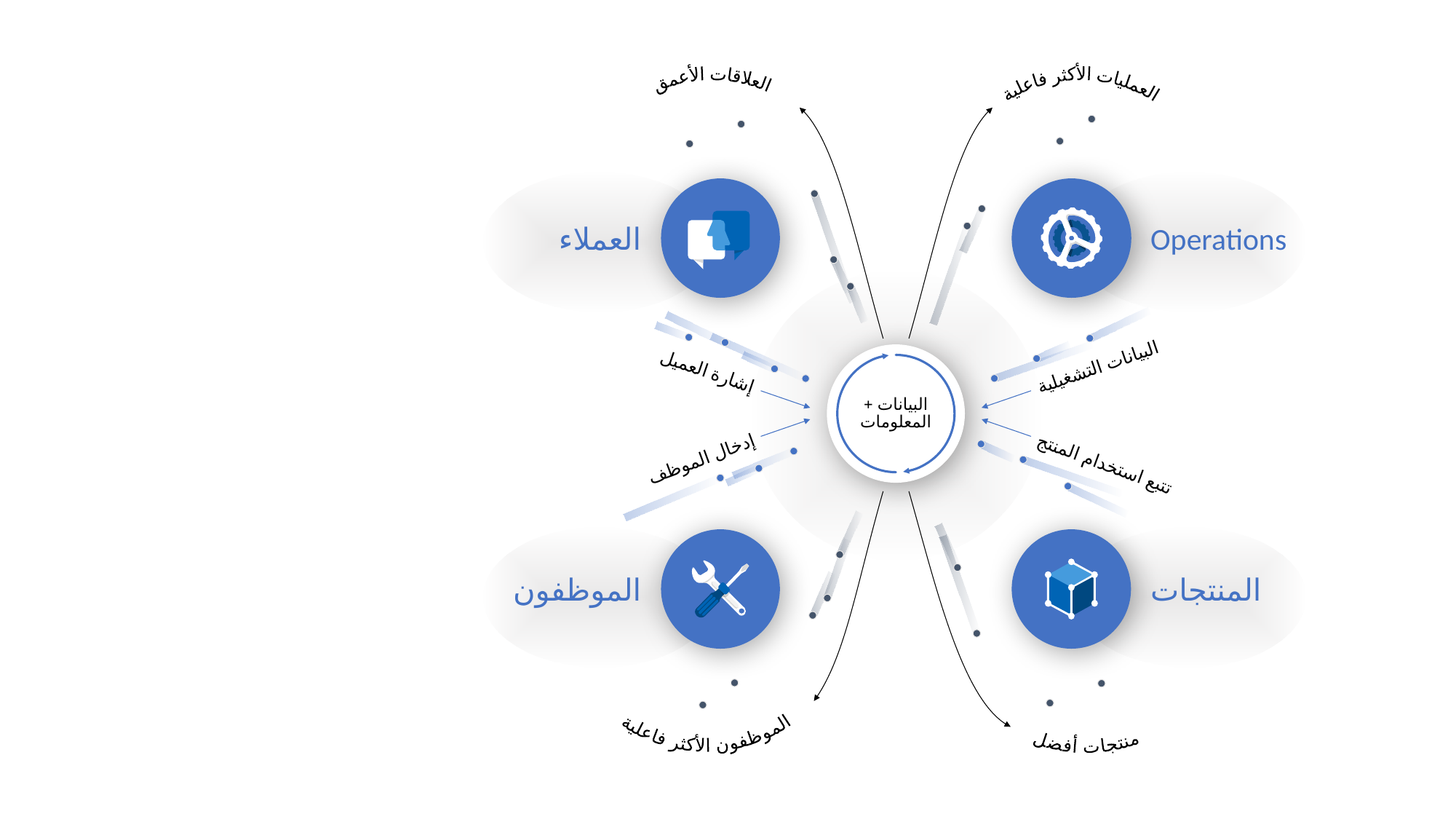

العلاقات الأعمق
العمليات الأكثر فاعلية

الموظفون الأكثر فاعلية
منتجات أفضل

العملاء
Operations

البيانات + المعلومات
إشارة العميل
البيانات التشغيلية
إدخال الموظف
تتبع استخدام المنتج

الموظفون
المنتجات